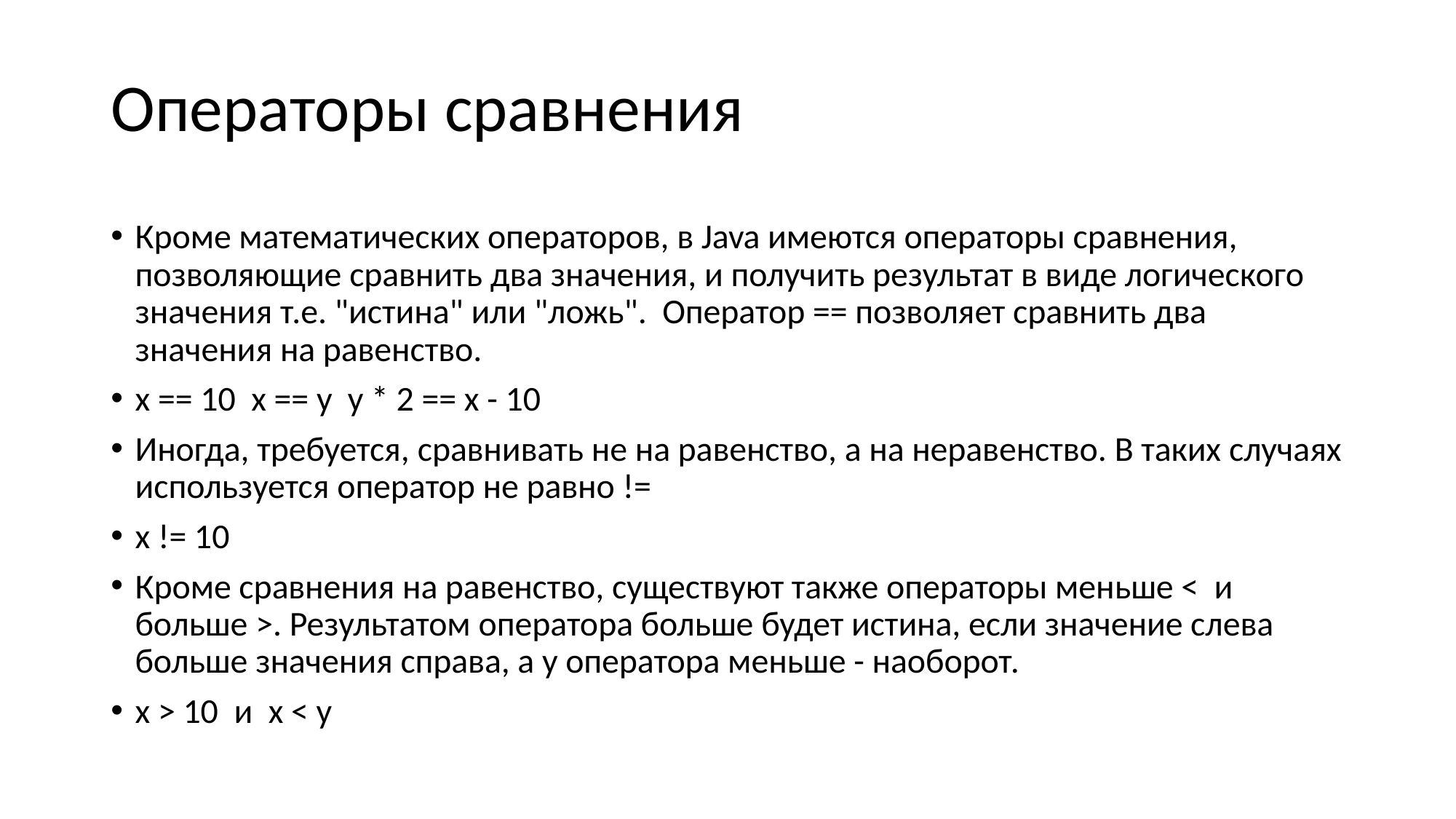

# Операторы сравнения
Кроме математических операторов, в Java имеются операторы сравнения, позволяющие сравнить два значения, и получить результат в виде логического значения т.е. "истина" или "ложь".  Оператор == позволяет сравнить два значения на равенство.
x == 10  x == y  y * 2 == x - 10
Иногда, требуется, сравнивать не на равенство, а на неравенство. В таких случаях используется оператор не равно !=
x != 10
Кроме сравнения на равенство, существуют также операторы меньше <  и больше >. Результатом оператора больше будет истина, если значение слева больше значения справа, а у оператора меньше - наоборот.
x > 10  и  x < y